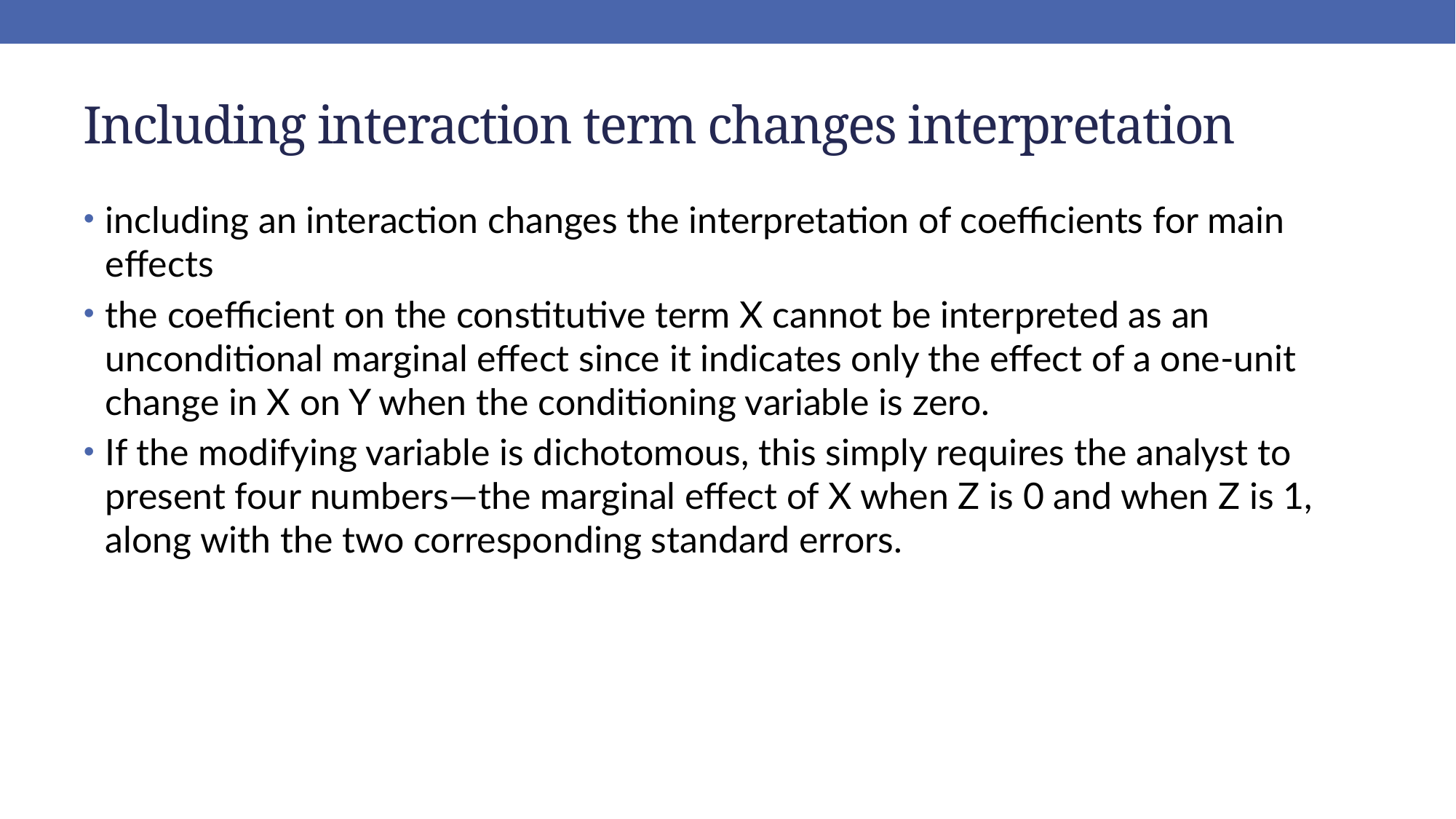

# Including interaction term changes interpretation
including an interaction changes the interpretation of coefficients for main effects
the coefficient on the constitutive term X cannot be interpreted as an unconditional marginal effect since it indicates only the effect of a one-unit change in X on Y when the conditioning variable is zero.
If the modifying variable is dichotomous, this simply requires the analyst to present four numbers—the marginal effect of X when Z is 0 and when Z is 1, along with the two corresponding standard errors.